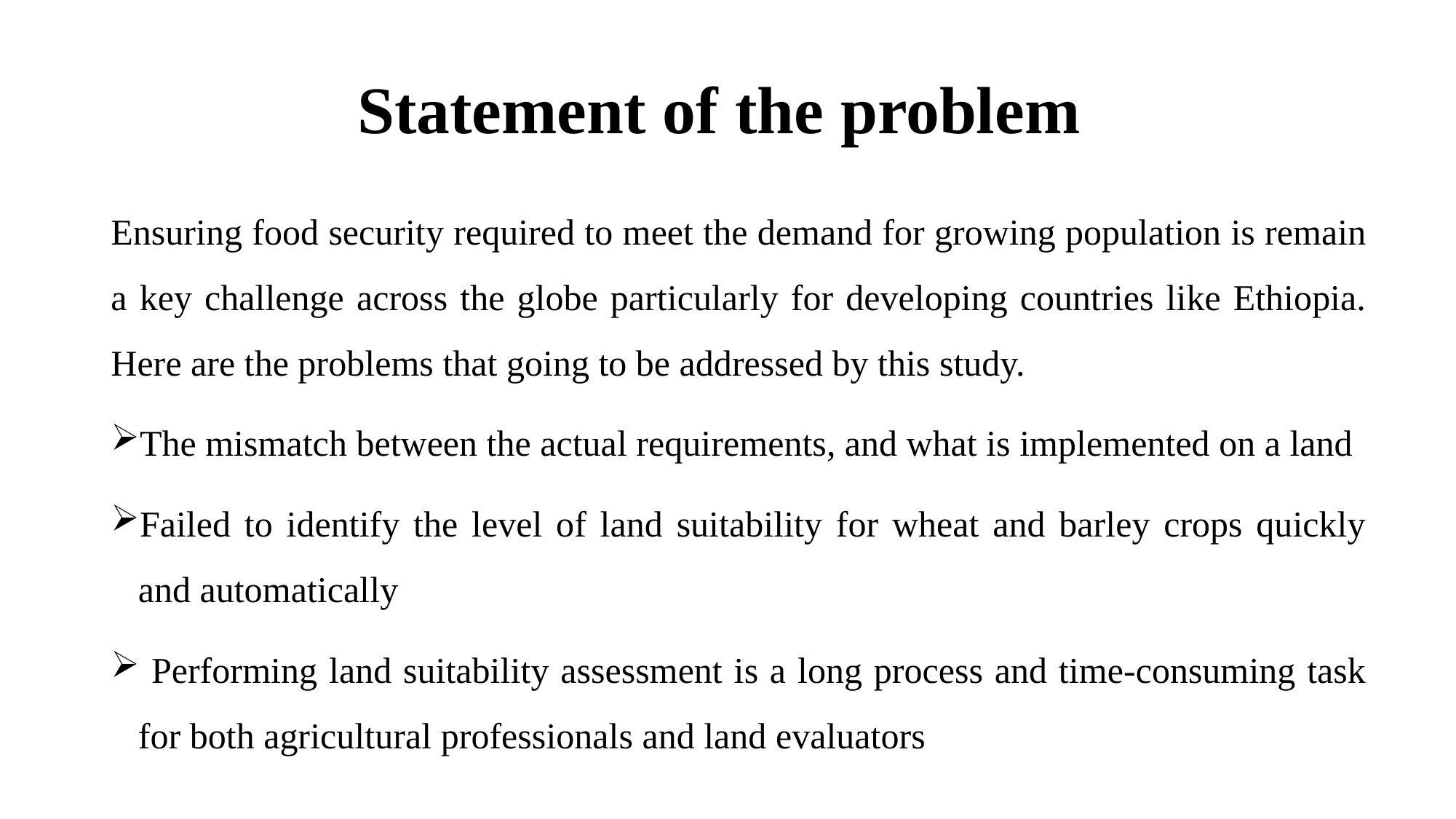

# Statement of the problem
Ensuring food security required to meet the demand for growing population is remain a key challenge across the globe particularly for developing countries like Ethiopia. Here are the problems that going to be addressed by this study.
The mismatch between the actual requirements, and what is implemented on a land
Failed to identify the level of land suitability for wheat and barley crops quickly and automatically
 Performing land suitability assessment is a long process and time-consuming task for both agricultural professionals and land evaluators